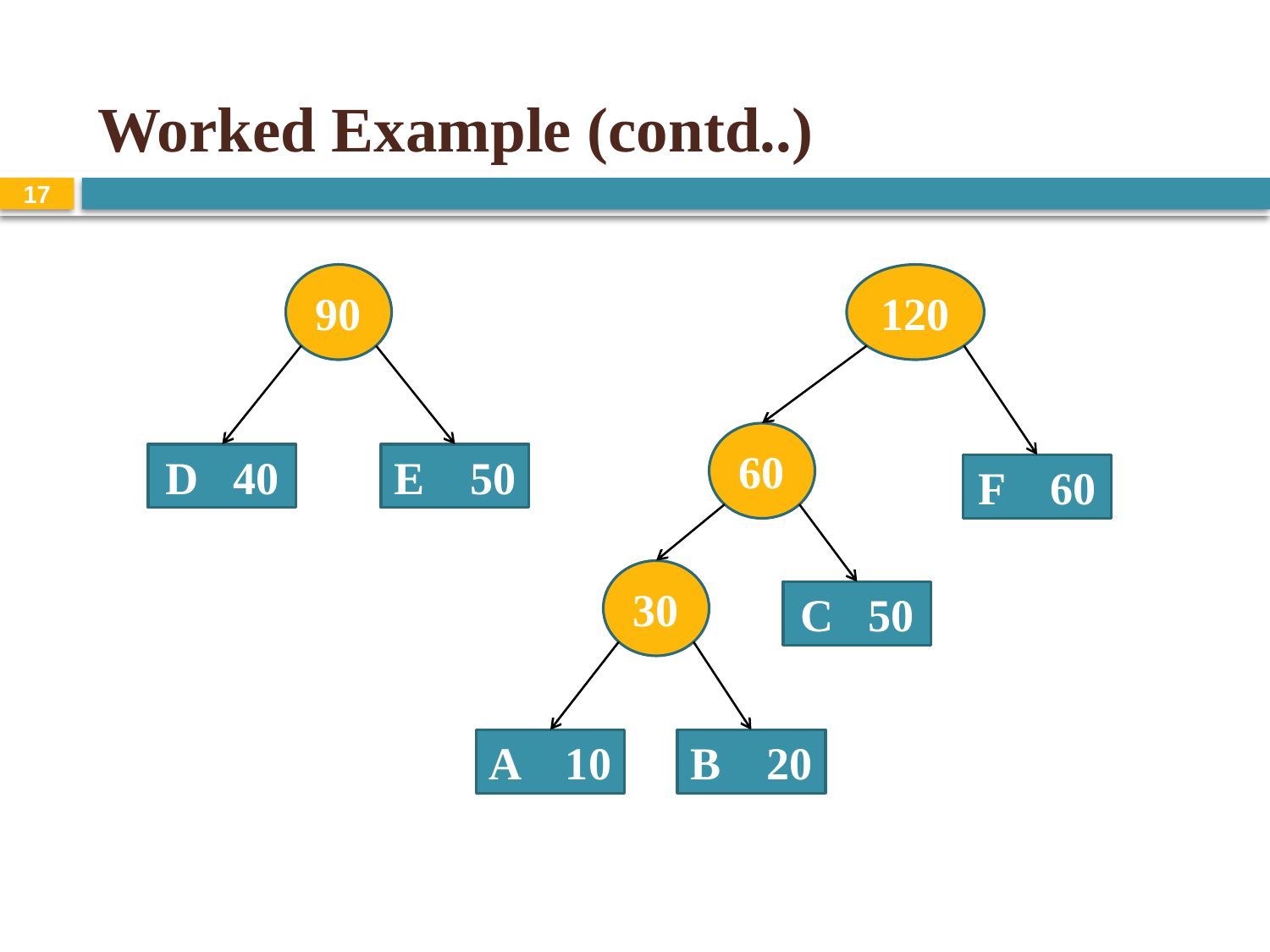

# Worked Example (contd..)
17

90
120
60
D   40
E    50
F    60
30
C   50
A    10
B    20